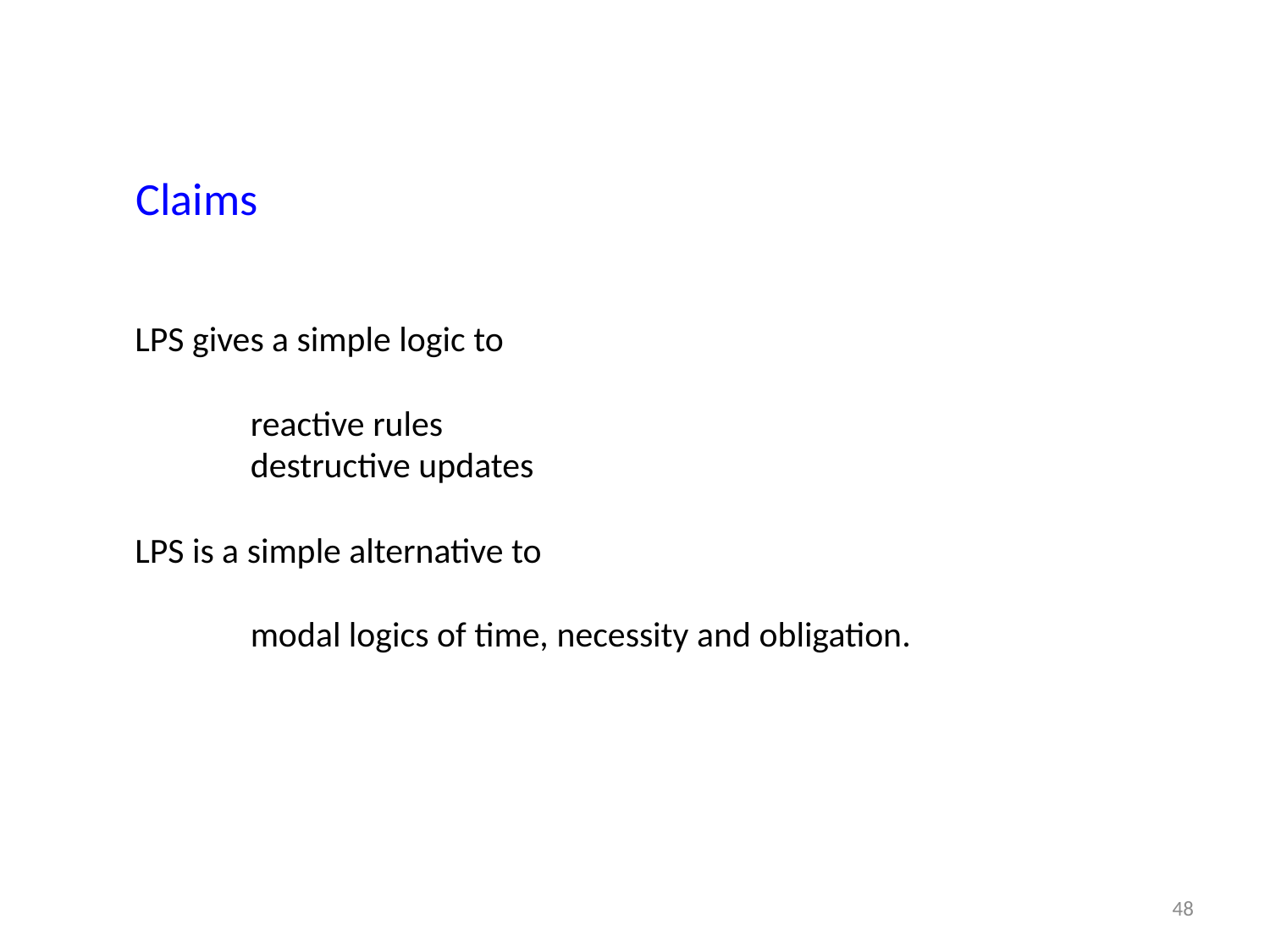

# Claims
LPS gives a simple logic to

		reactive rules
		destructive updates

LPS is a simple alternative to

		modal logics of time, necessity and obligation.

48